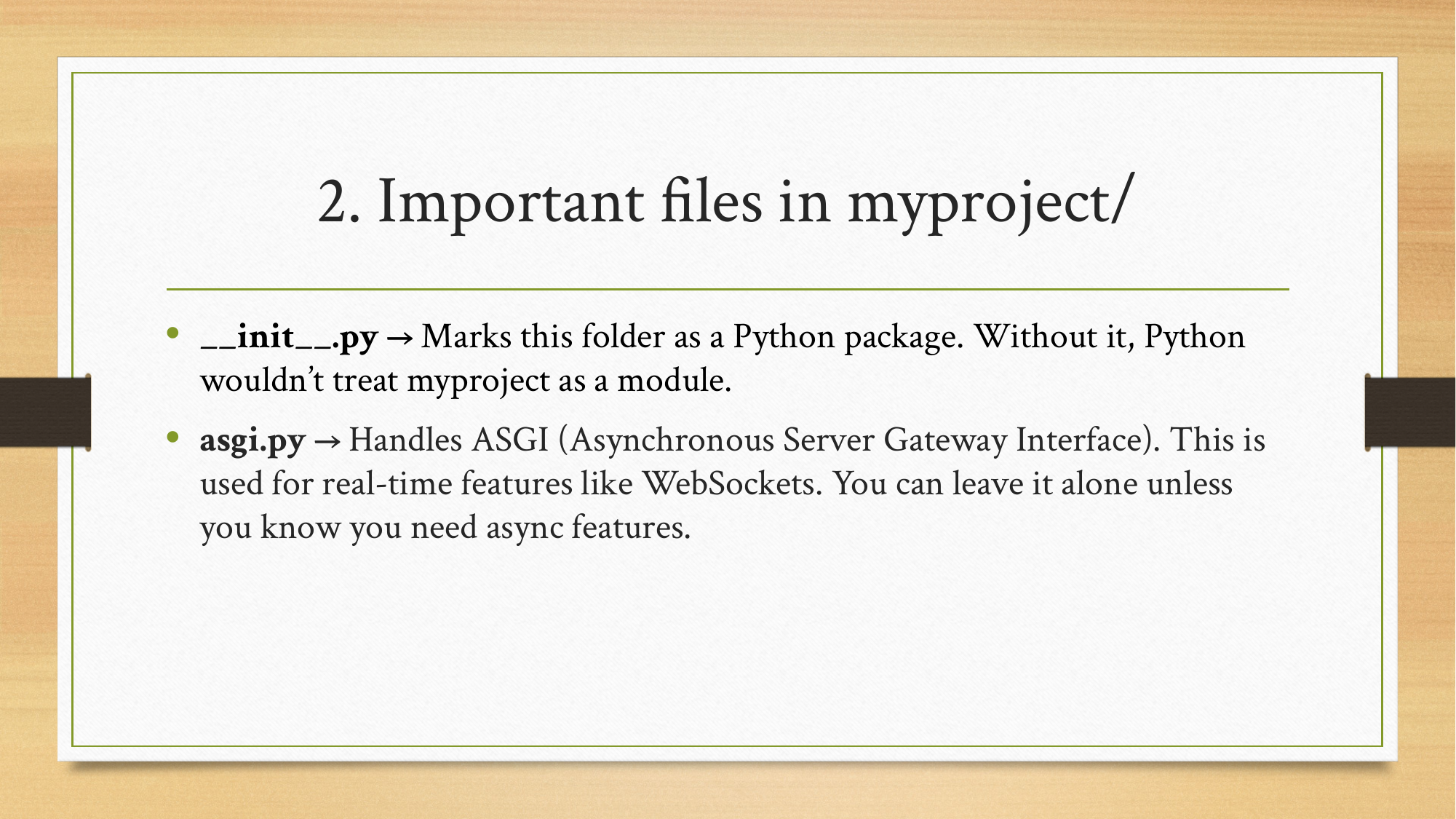

# 2. Important files in myproject/
__init__.py → Marks this folder as a Python package. Without it, Python wouldn’t treat myproject as a module.
asgi.py → Handles ASGI (Asynchronous Server Gateway Interface). This is used for real-time features like WebSockets. You can leave it alone unless you know you need async features.